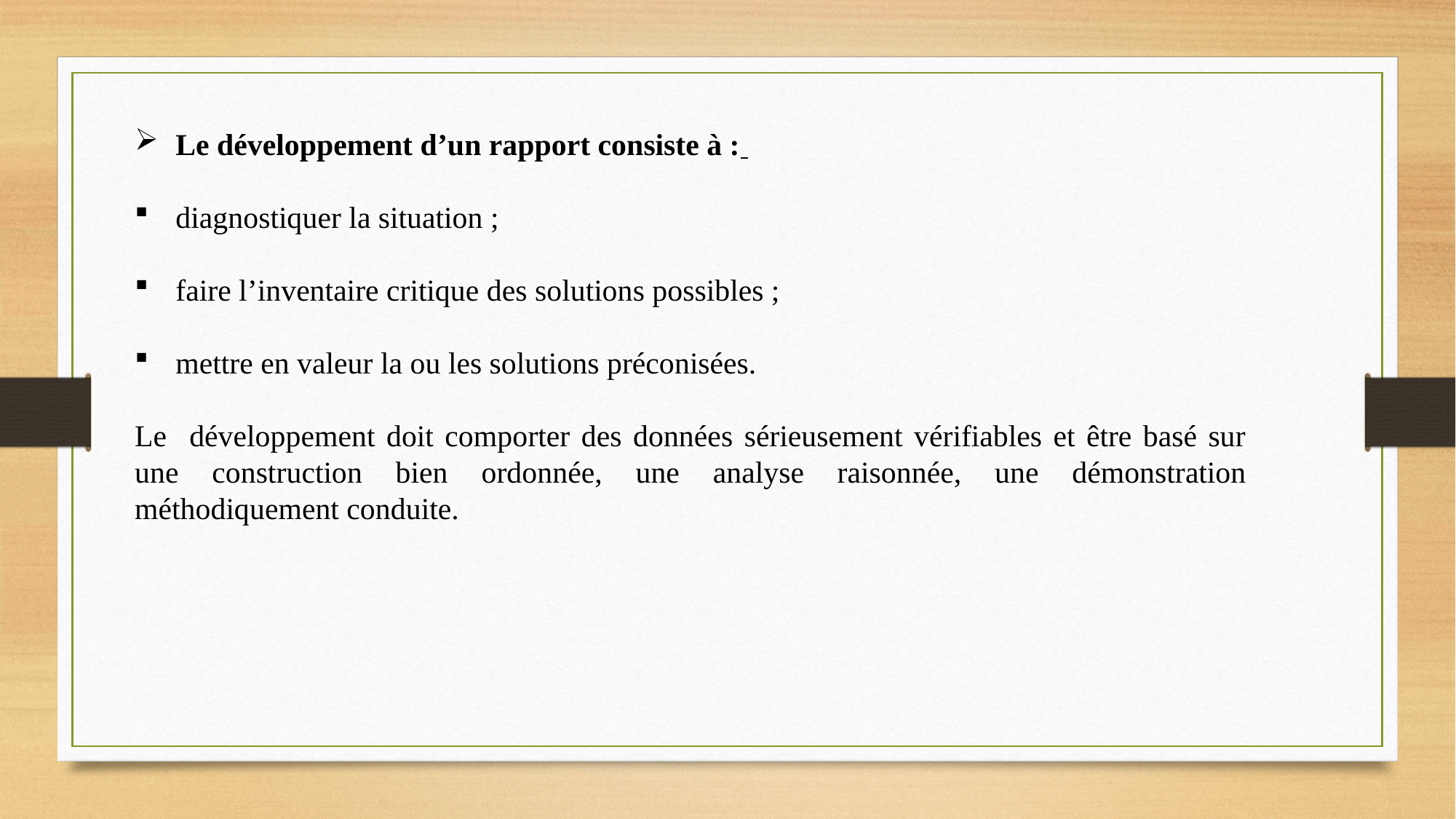

Le développement d’un rapport consiste à :

diagnostiquer la situation ;

faire l’inventaire critique des solutions possibles ;

mettre en valeur la ou les solutions préconisées.

Le  développement doit comporter des données sérieusement vérifiables et être basé sur une construction bien ordonnée, une analyse raisonnée, une démonstration méthodiquement conduite.